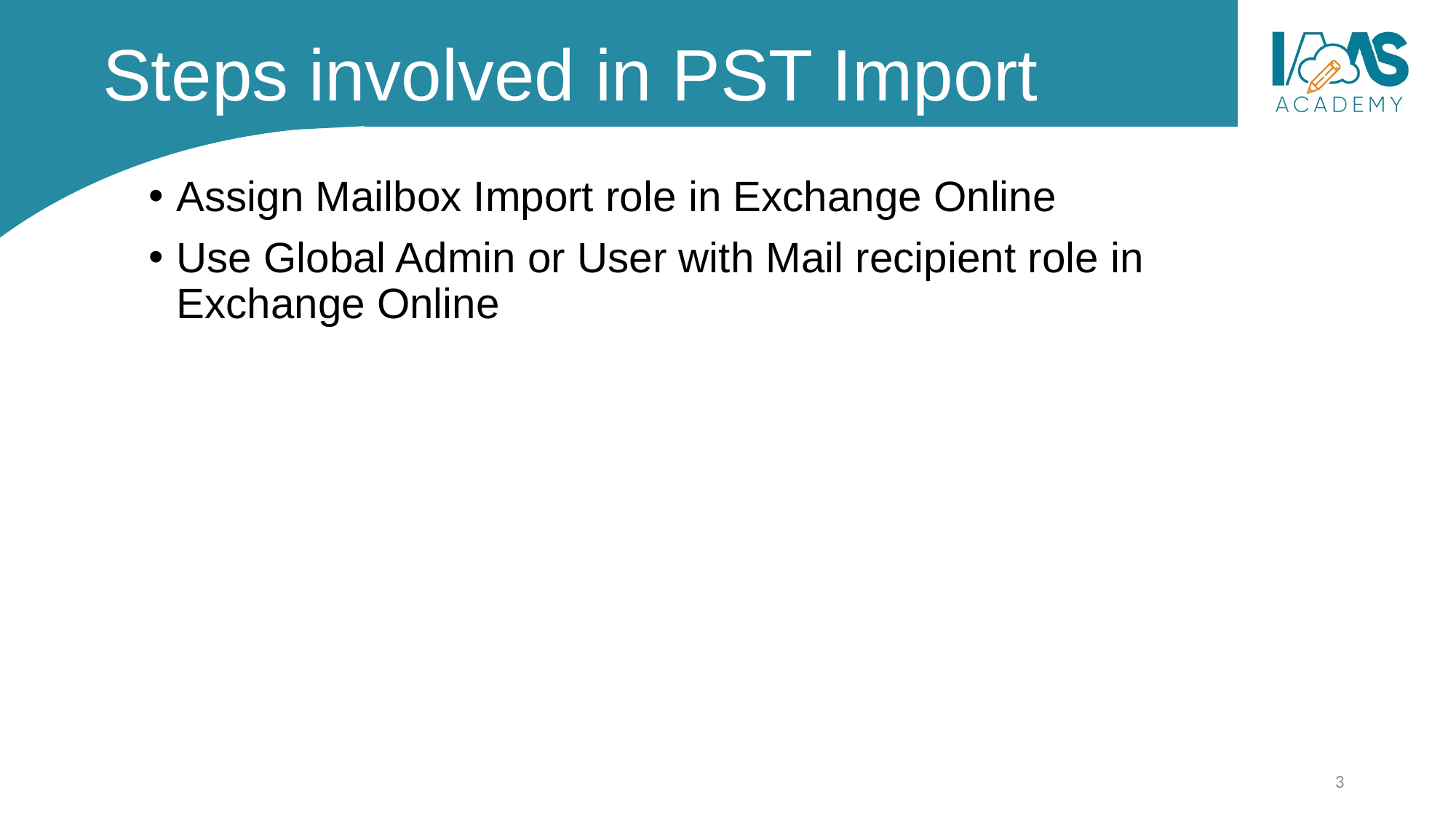

# Steps involved in PST Import
Assign Mailbox Import role in Exchange Online
Use Global Admin or User with Mail recipient role in Exchange Online

3